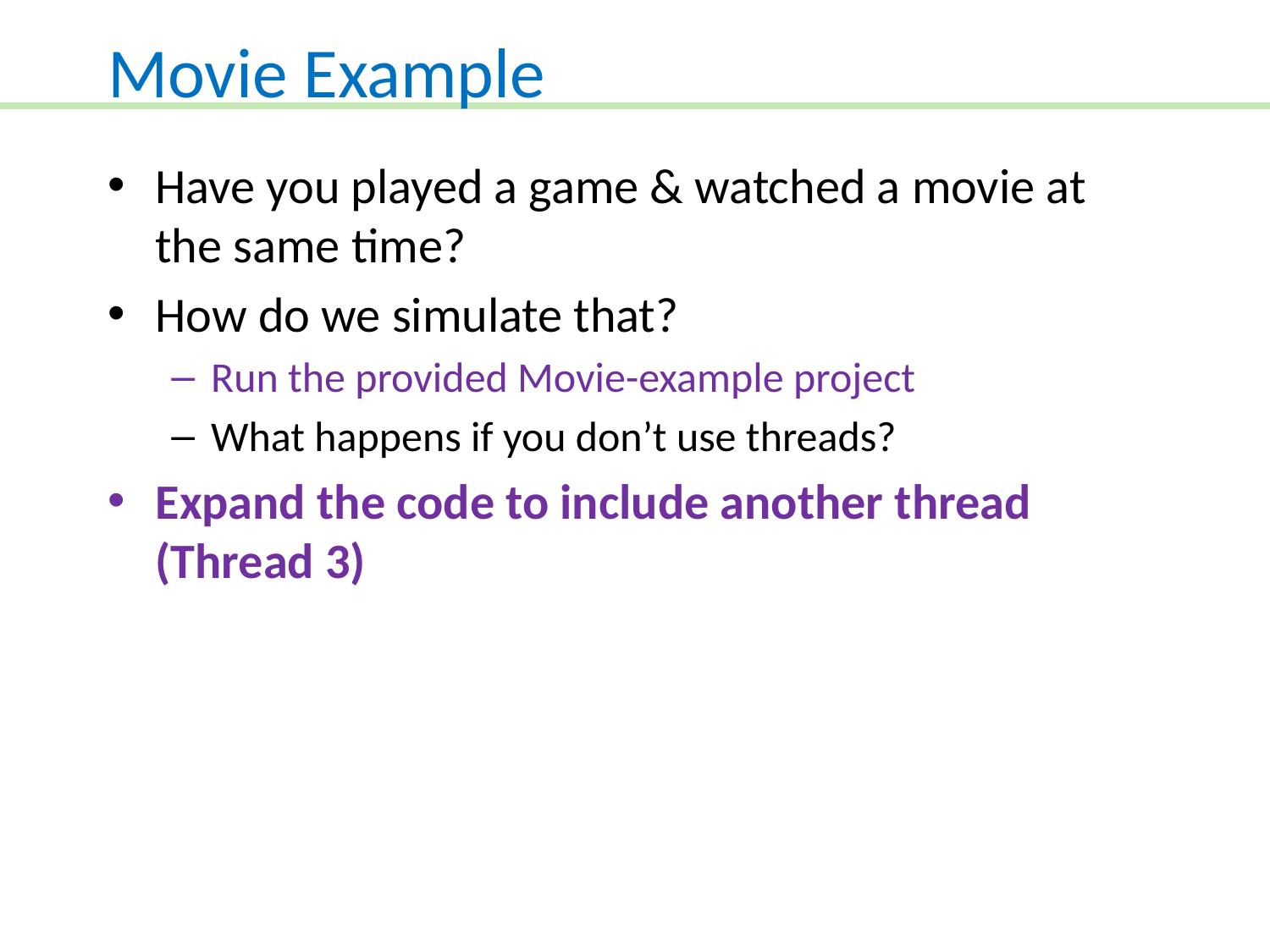

# Movie Example
Have you played a game & watched a movie at the same time?
How do we simulate that?
Run the provided Movie-example project
What happens if you don’t use threads?
Expand the code to include another thread (Thread 3)